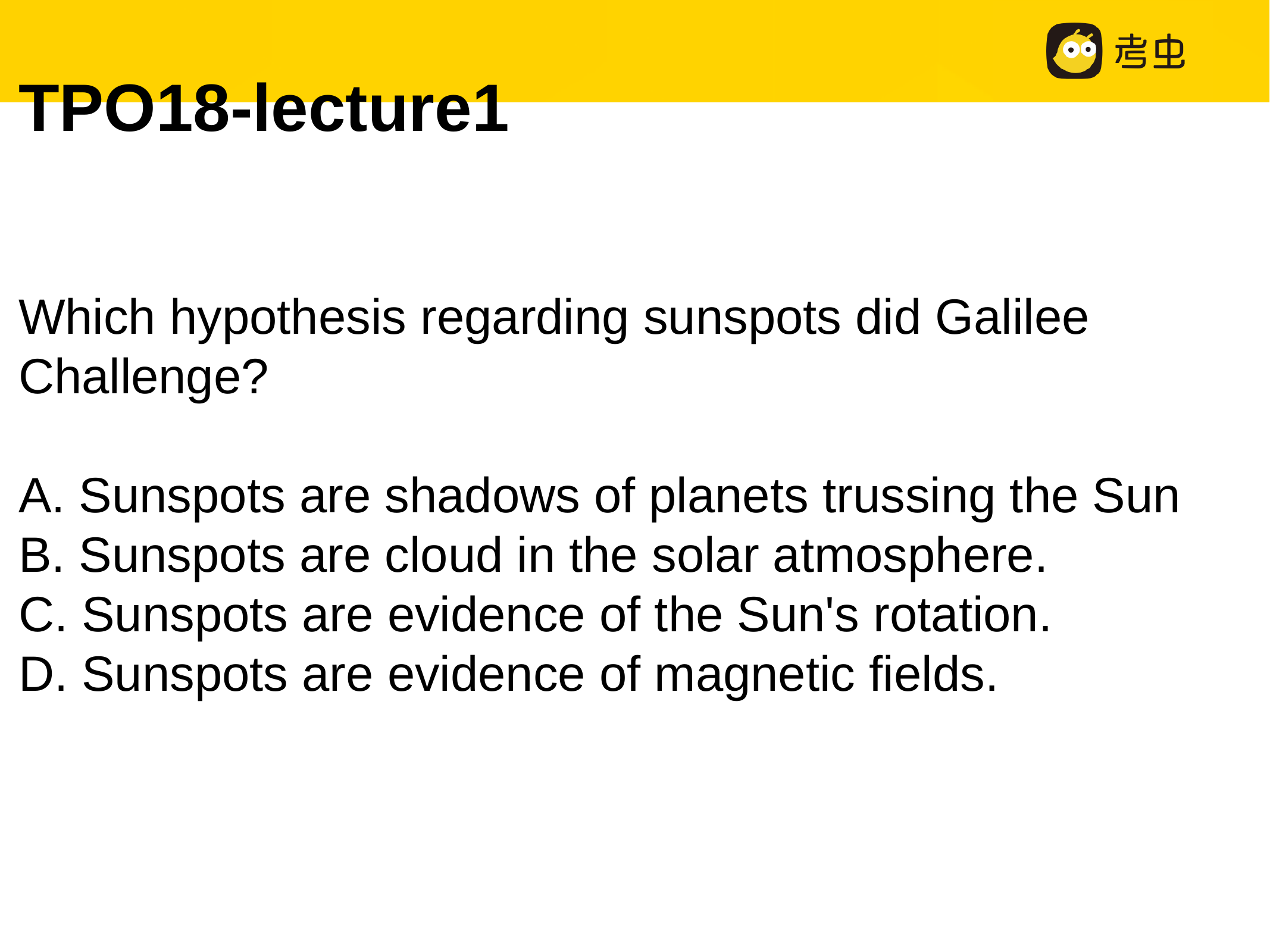

TPO18-lecture1

Which hypothesis regarding sunspots did Galilee Challenge?

A. Sunspots are shadows of planets trussing the Sun
B. Sunspots are cloud in the solar atmosphere.
C. Sunspots are evidence of the Sun's rotation.
D. Sunspots are evidence of magnetic fields.